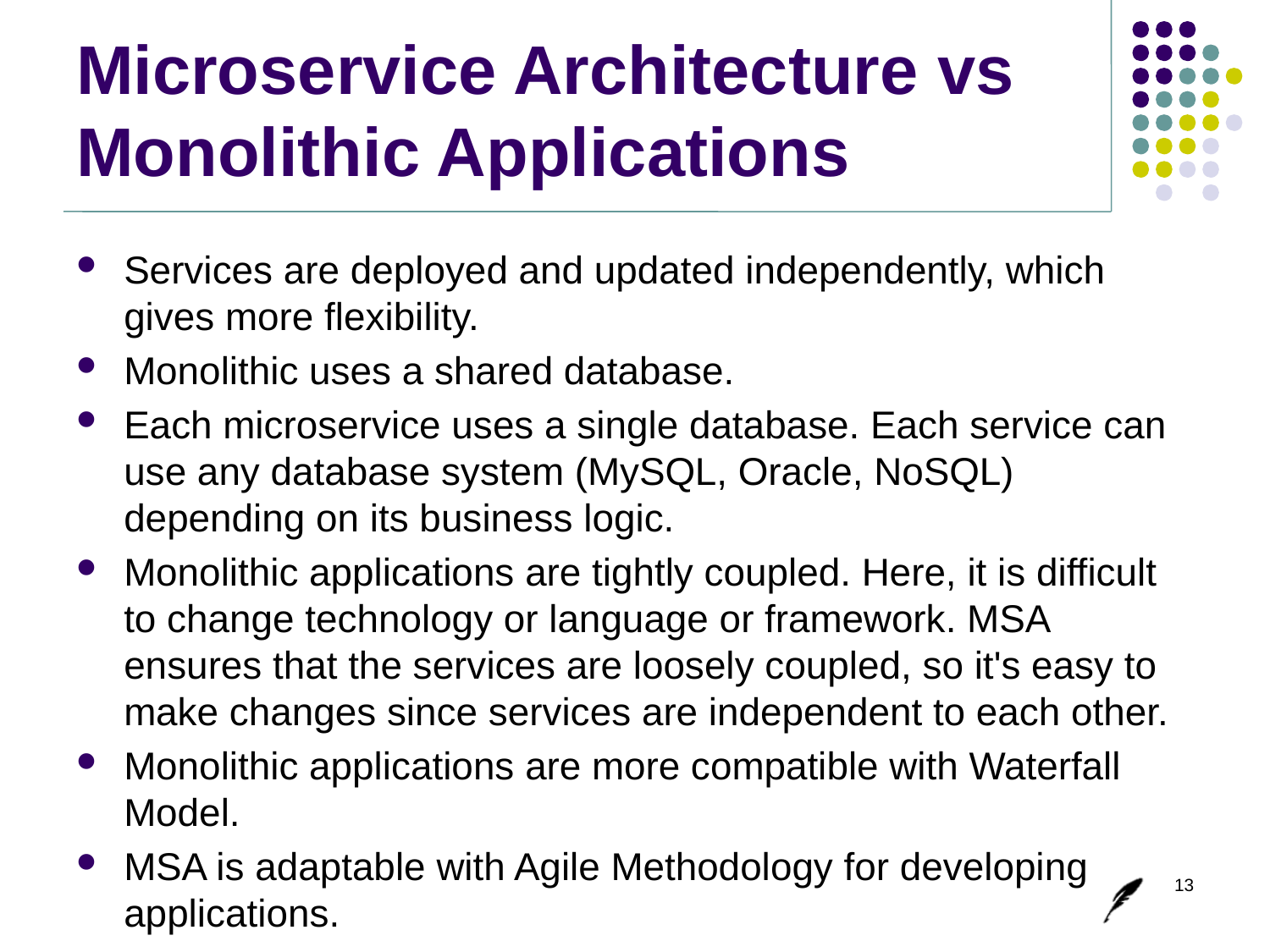

# Microservice Architecture vs Monolithic Applications
Services are deployed and updated independently, which gives more flexibility.
Monolithic uses a shared database.
Each microservice uses a single database. Each service can use any database system (MySQL, Oracle, NoSQL) depending on its business logic.
Monolithic applications are tightly coupled. Here, it is difficult to change technology or language or framework. MSA ensures that the services are loosely coupled, so it's easy to make changes since services are independent to each other.
Monolithic applications are more compatible with Waterfall Model.
MSA is adaptable with Agile Methodology for developing applications.

13